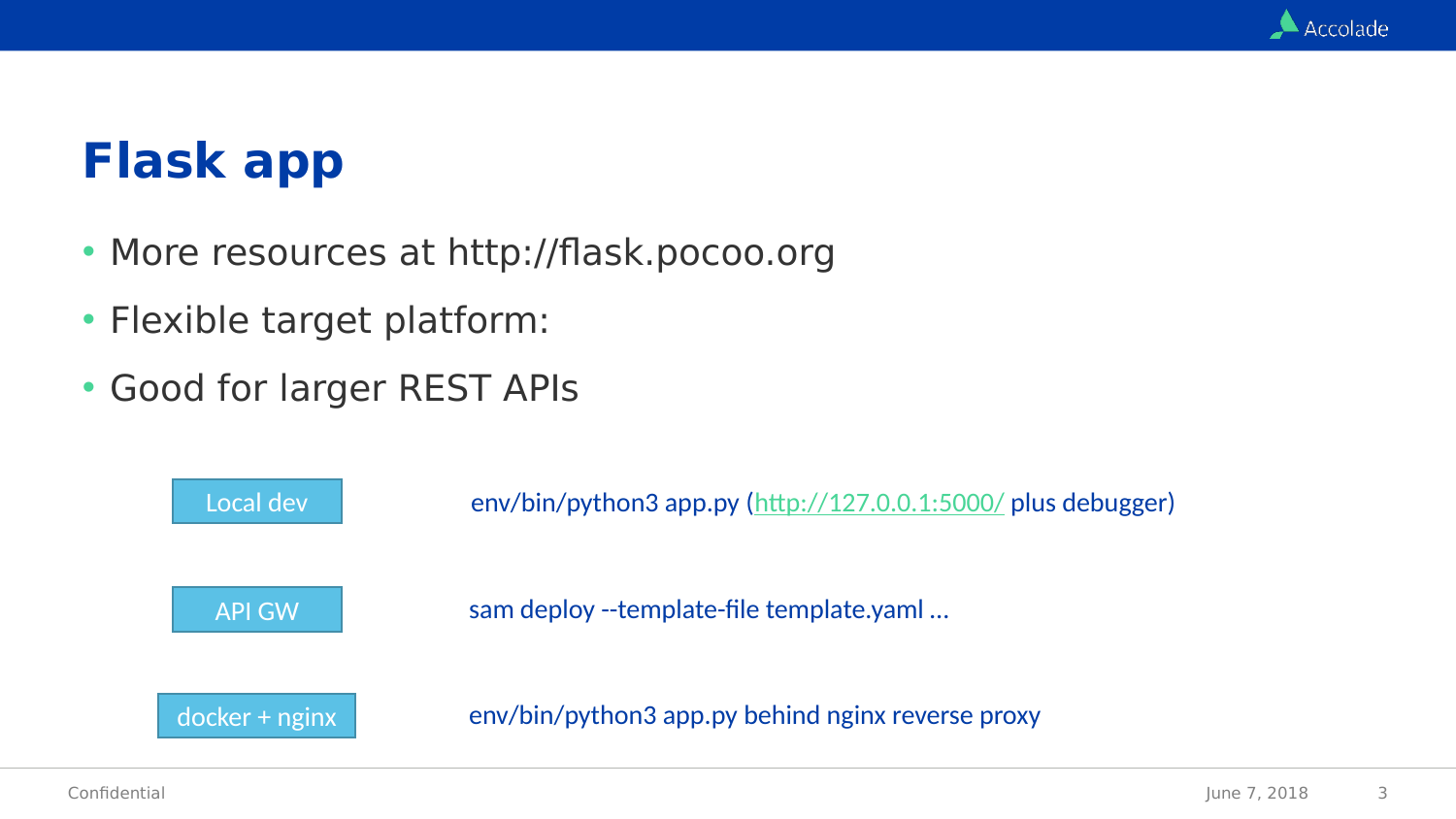

# Flask app
More resources at http://flask.pocoo.org
Flexible target platform:
Good for larger REST APIs
env/bin/python3 app.py (http://127.0.0.1:5000/ plus debugger)
Local dev
sam deploy --template-file template.yaml …
API GW
env/bin/python3 app.py behind nginx reverse proxy
docker + nginx
3
Confidential
June 7, 2018